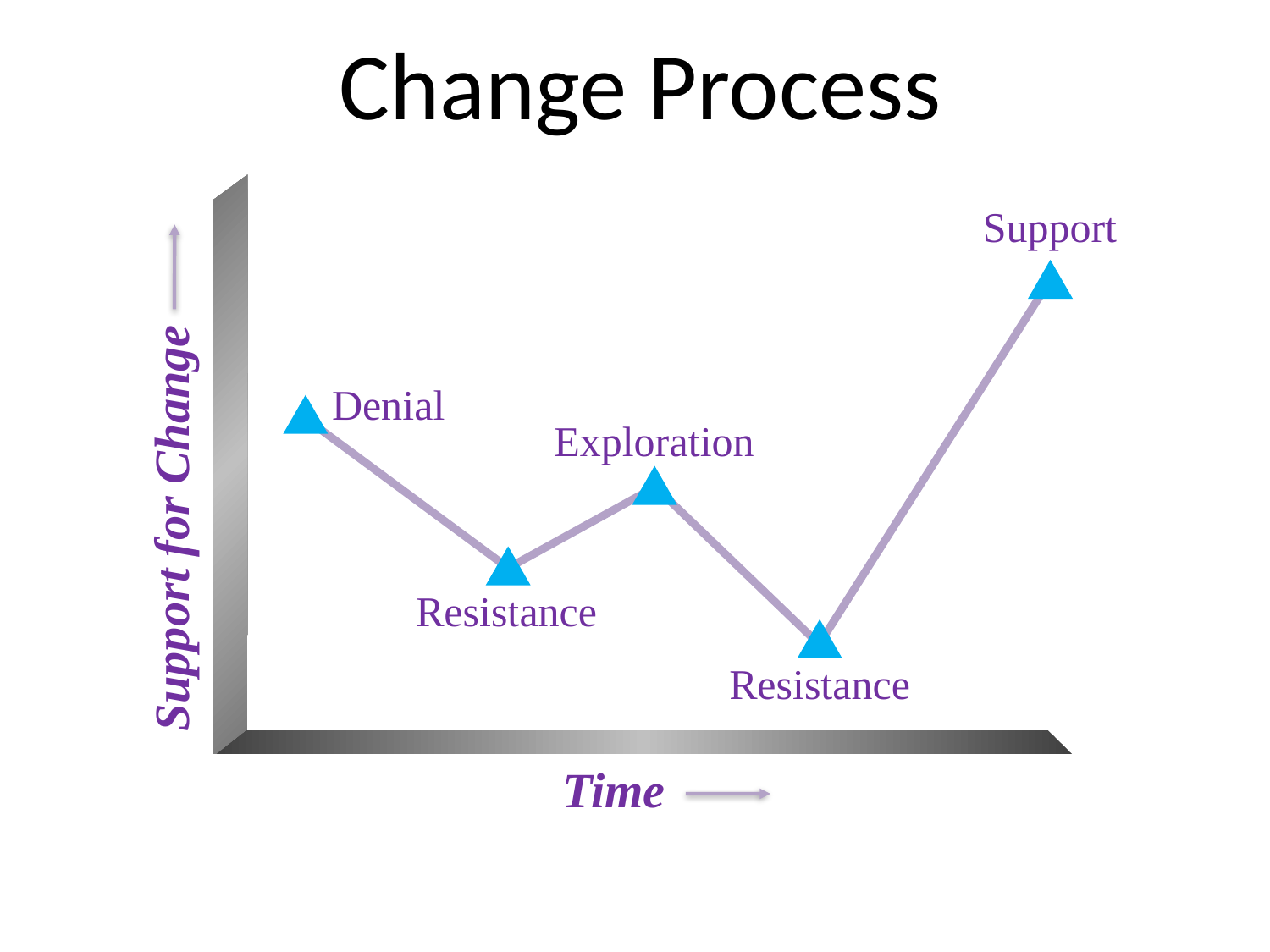

# Change Process

Support

Denial

Exploration

Support for Change

Resistance

Resistance

Time